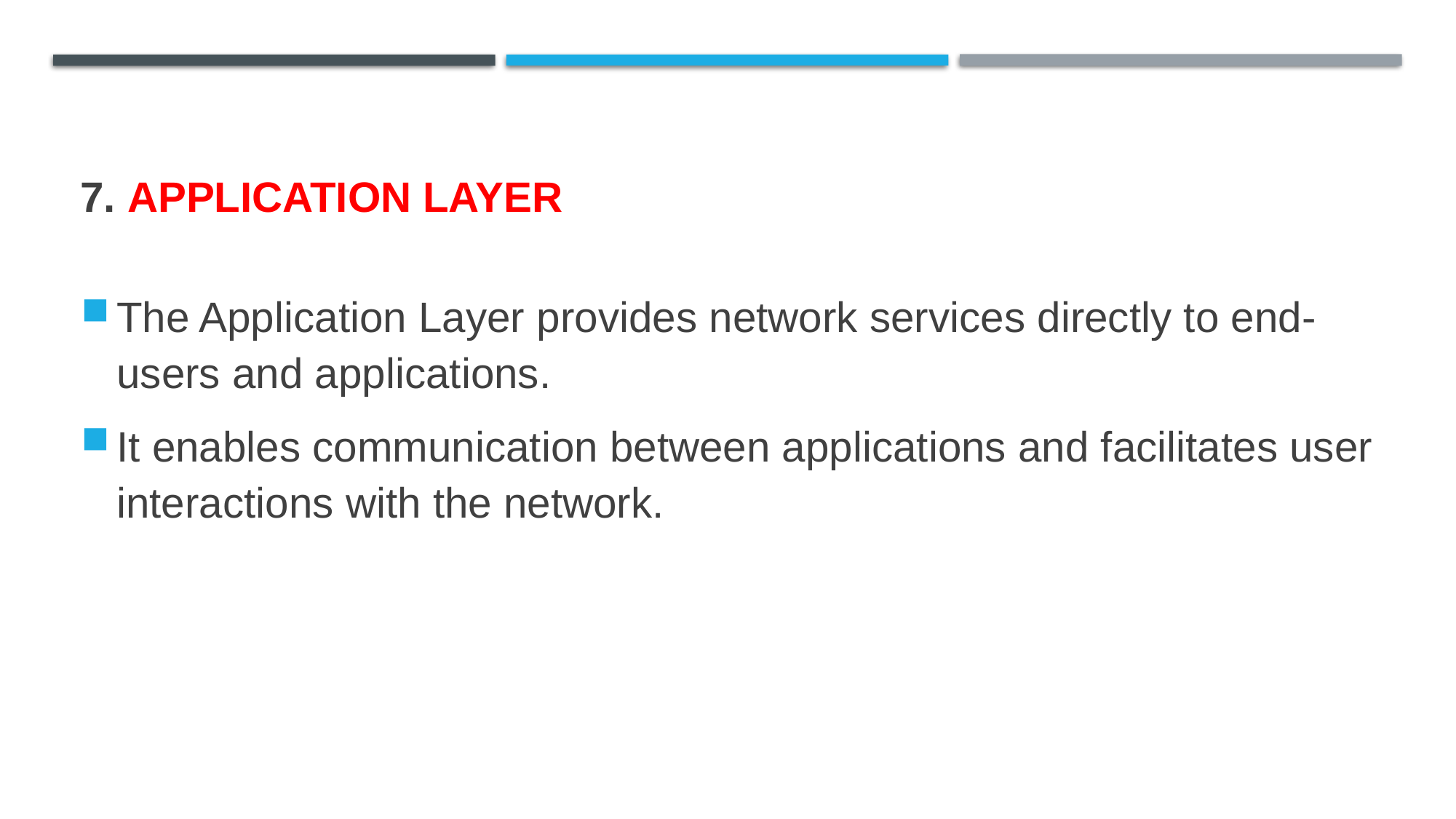

# 7. APPLICATION LAYER
The Application Layer provides network services directly to end-users and applications.
It enables communication between applications and facilitates user interactions with the network.